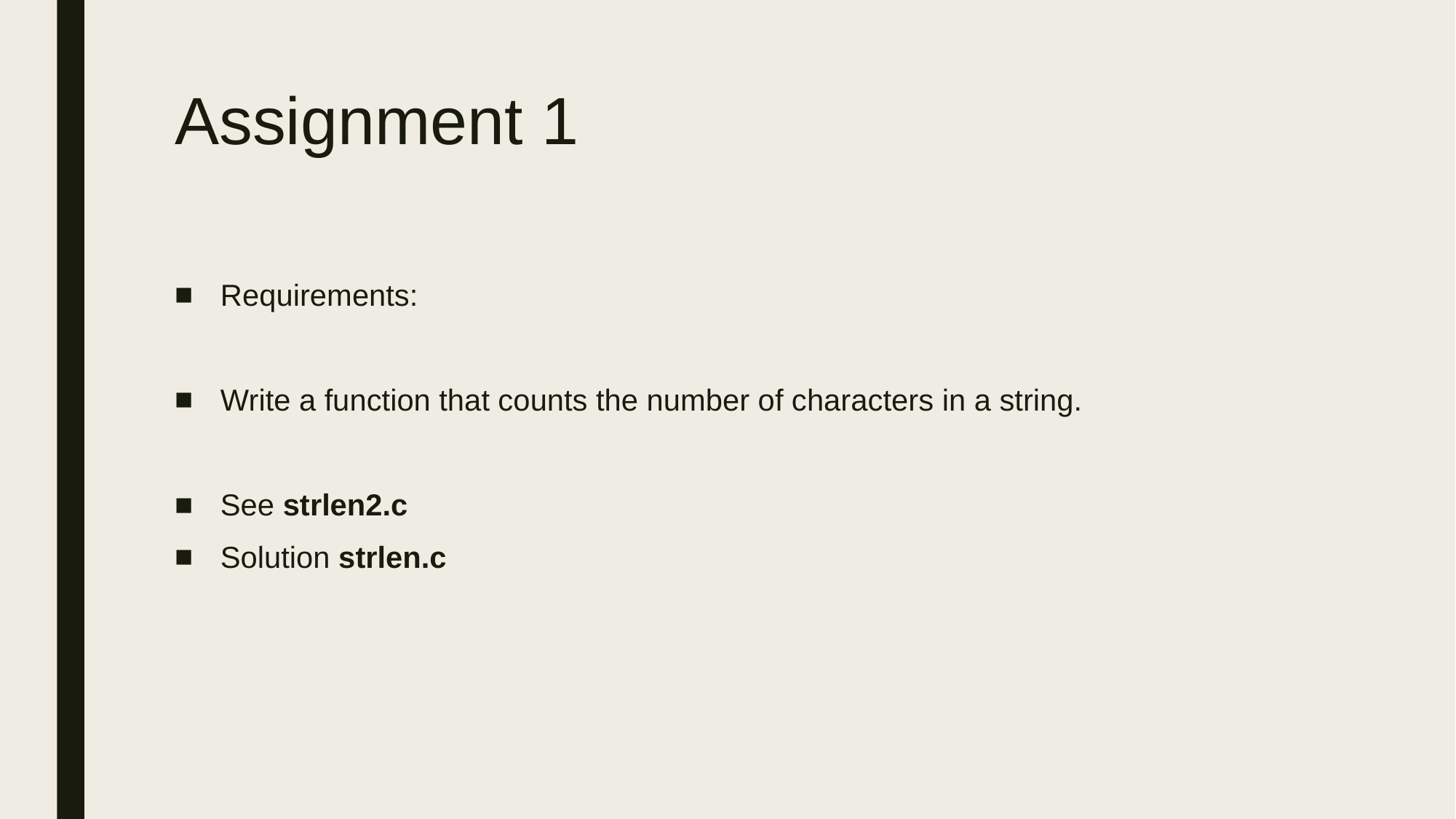

# Assignment 1
Requirements:

Write a function that counts the number of characters in a string.

See strlen2.c
Solution strlen.c